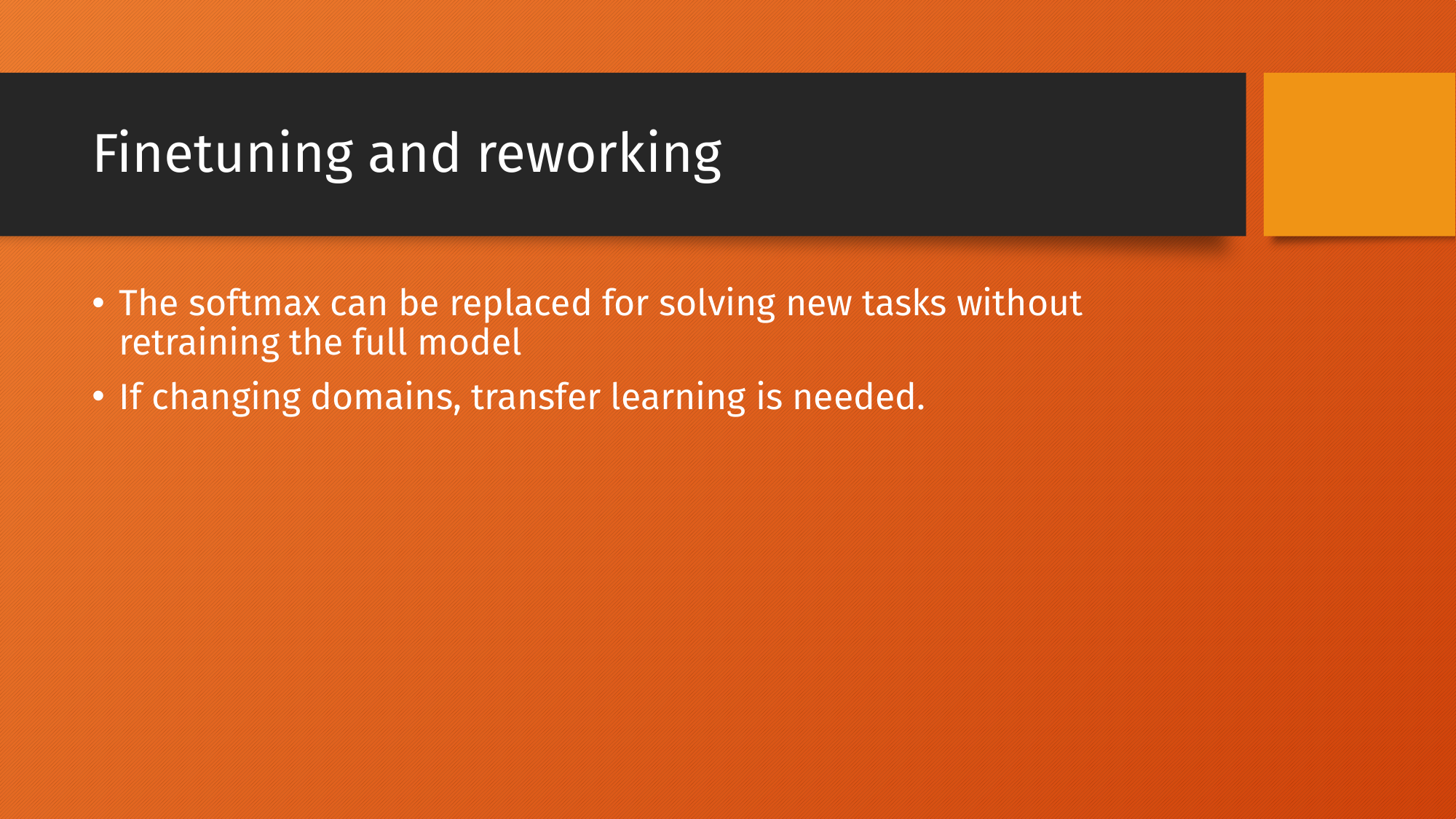

# Finetuning and reworking
The softmax can be replaced for solving new tasks without retraining the full model
If changing domains, transfer learning is needed.